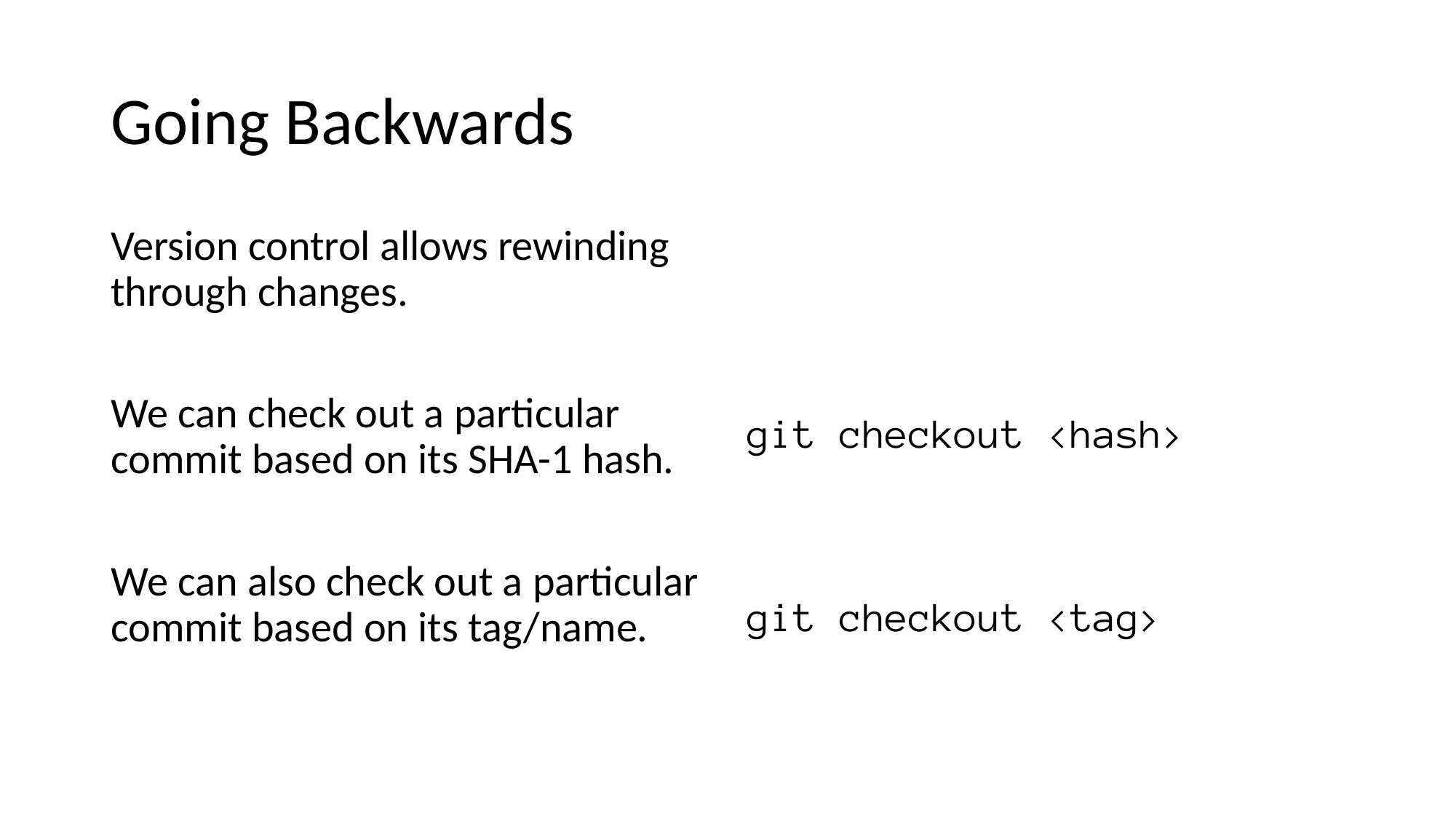

# Going Backwards
Version control allows rewinding through changes.

We can check out a particular commit based on its SHA-1 hash.

We can also check out a particular commit based on its tag/name.

git checkout <hash>

git checkout <tag>